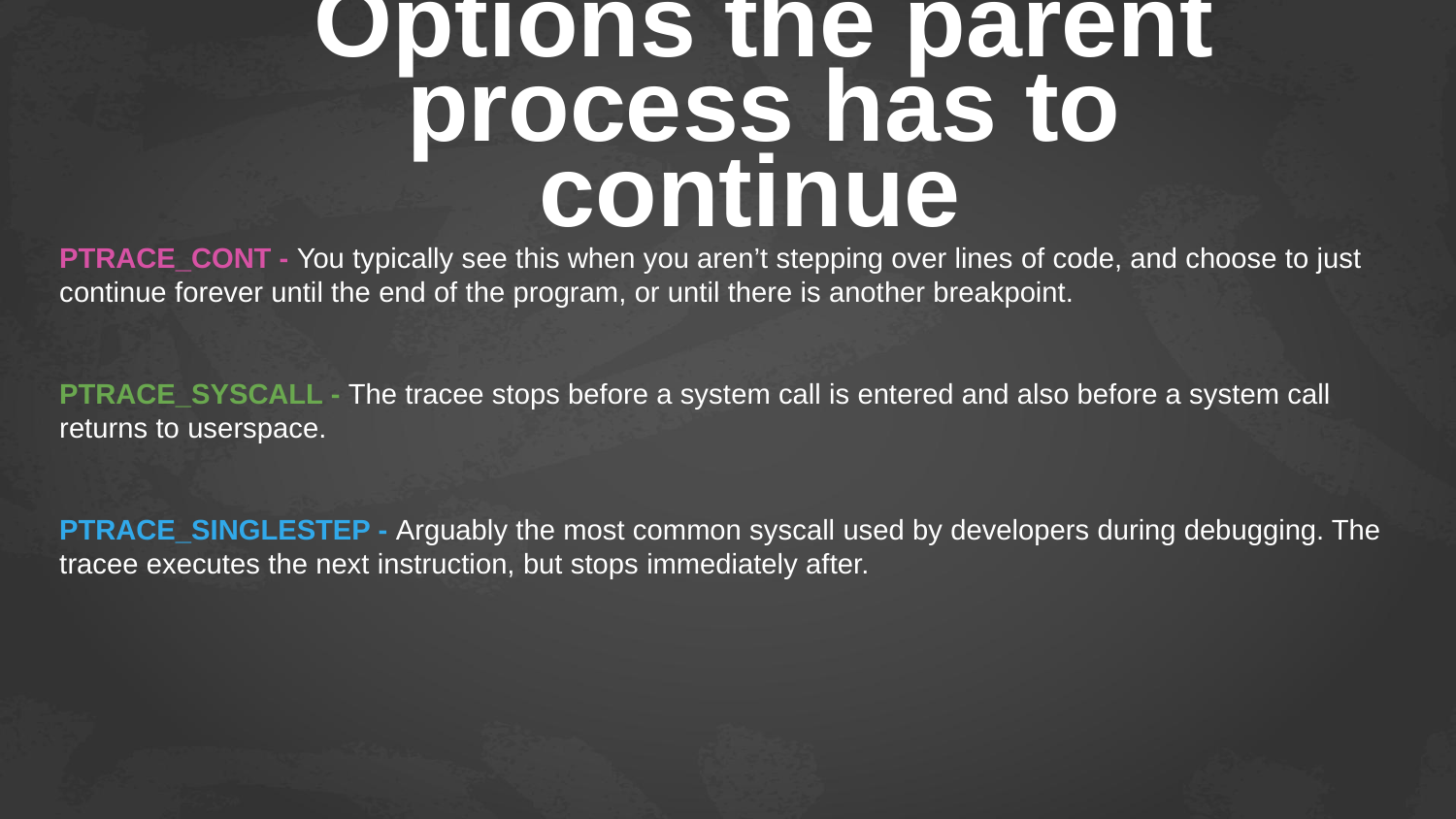

# Options the parent process has to continue
PTRACE_CONT - You typically see this when you aren’t stepping over lines of code, and choose to just continue forever until the end of the program, or until there is another breakpoint.

PTRACE_SYSCALL - The tracee stops before a system call is entered and also before a system call returns to userspace.

PTRACE_SINGLESTEP - Arguably the most common syscall used by developers during debugging. The tracee executes the next instruction, but stops immediately after.